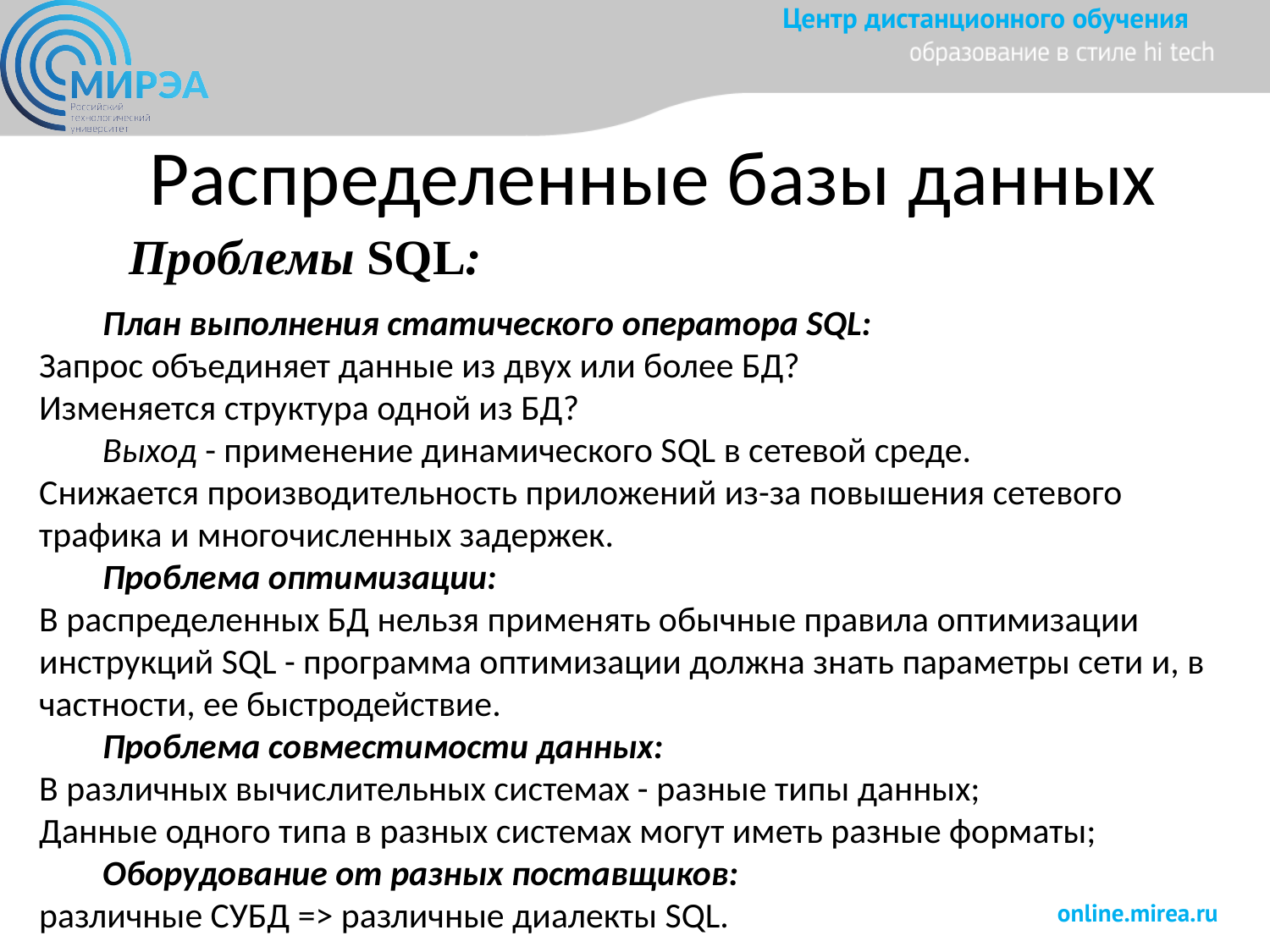

# Распределенные базы данных
Проблемы SQL:
План выполнения статического оператора SQL:
Запрос объединяет данные из двух или более БД?
Изменяется структура одной из БД?
Выход - применение динамического SQL в сетевой среде.
Снижается производительность приложений из-за повышения сетевого трафика и многочисленных задержек.
Проблема оптимизации:
В распределенных БД нельзя применять обычные правила оптимизации инструкций SQL - программа оптимизации должна знать параметры сети и, в частности, ее быстродействие.
Проблема совместимости данных:
В различных вычислительных системах - разные типы данных;
Данные одного типа в разных системах могут иметь разные форматы;
Оборудование от разных поставщиков:
различные СУБД => различные диалекты SQL.